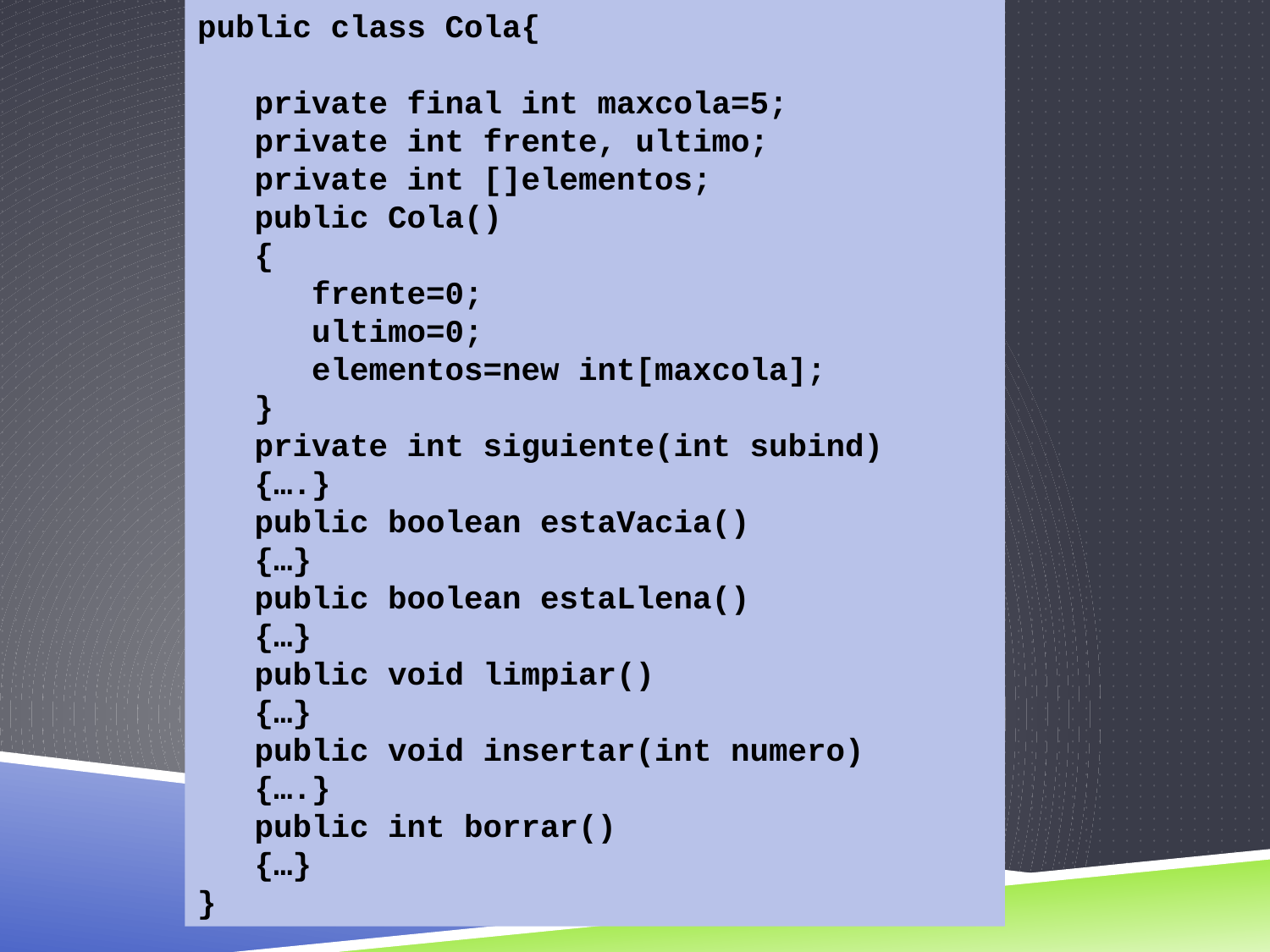

public class Cola{
   private final int maxcola=5;
   private int frente, ultimo;
   private int []elementos;
   public Cola()
   {
      frente=0;
      ultimo=0;
      elementos=new int[maxcola];
   }
   private int siguiente(int subind)
   {….}
   public boolean estaVacia()
   {…}
   public boolean estaLlena()
   {…}
   public void limpiar()
   {…}
   public void insertar(int numero)
   {….}
   public int borrar()
   {…}
}